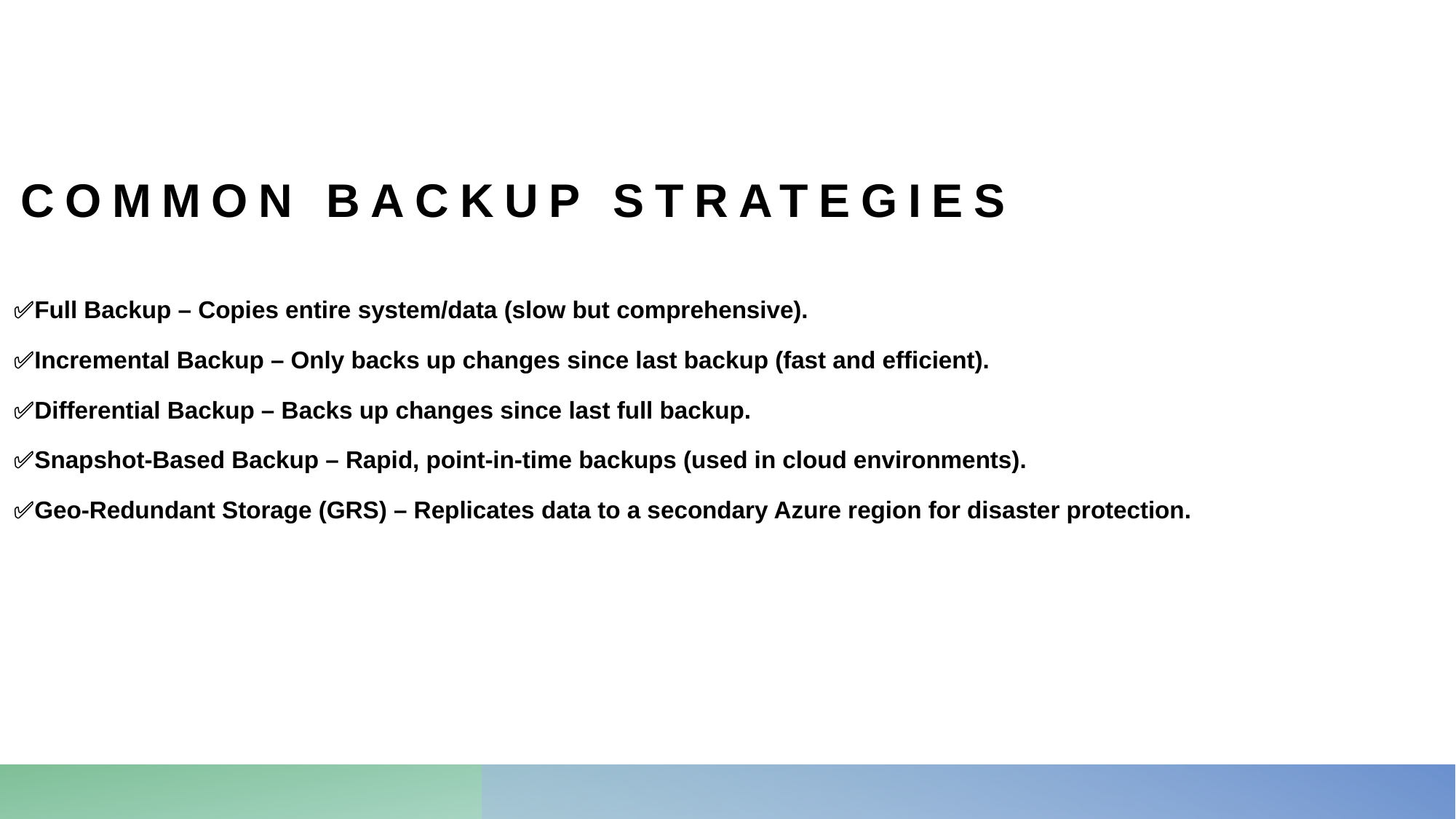

# Common Backup Strategies

  ✅Full Backup – Copies entire system/data (slow but comprehensive).
  ✅Incremental Backup – Only backs up changes since last backup (fast and efficient).
  ✅Differential Backup – Backs up changes since last full backup.
  ✅Snapshot-Based Backup – Rapid, point-in-time backups (used in cloud environments).
  ✅Geo-Redundant Storage (GRS) – Replicates data to a secondary Azure region for disaster protection.